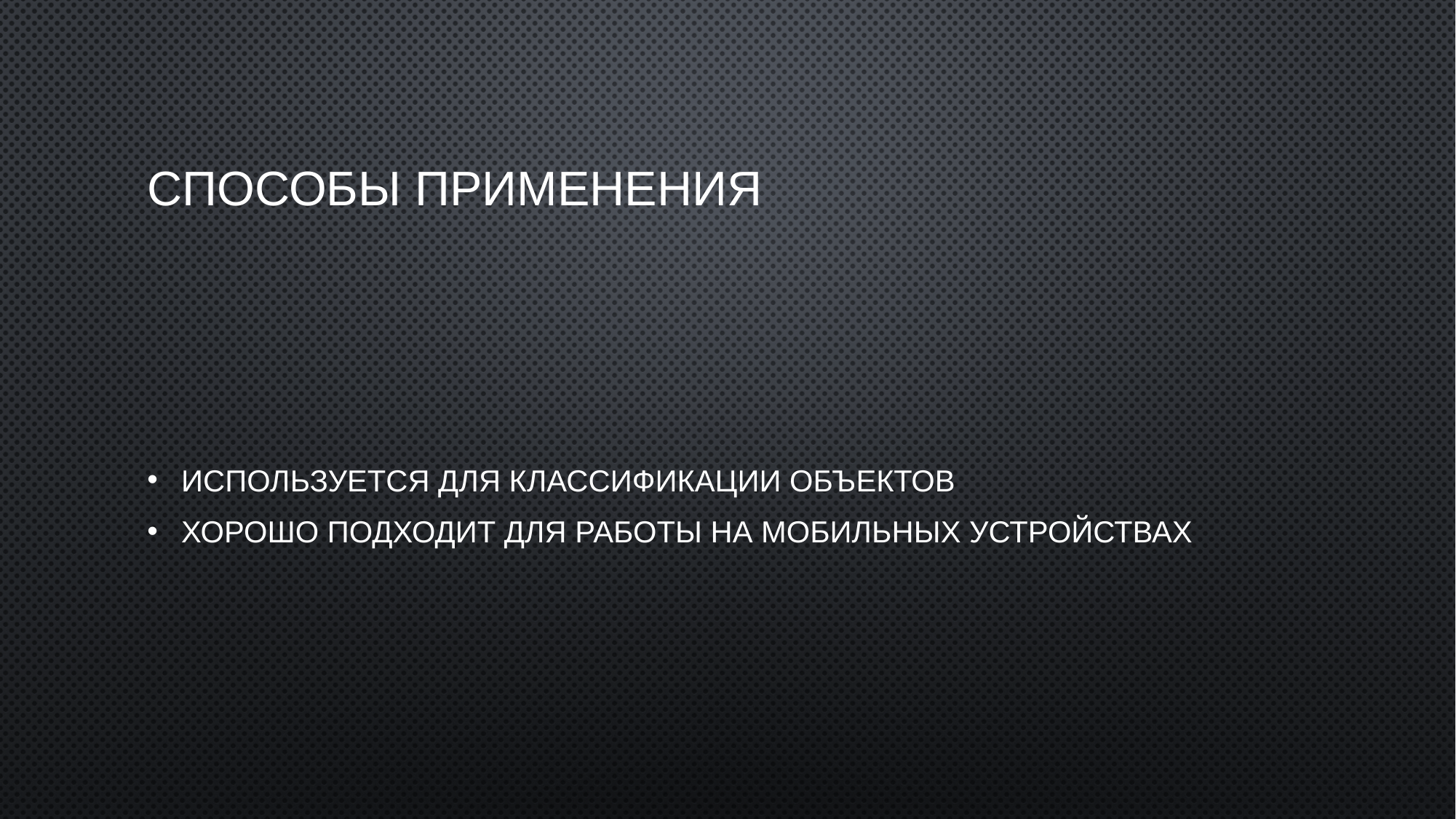

# Способы применения
Используется для классификации объектов
Хорошо подходит для работы на мобильных устройствах